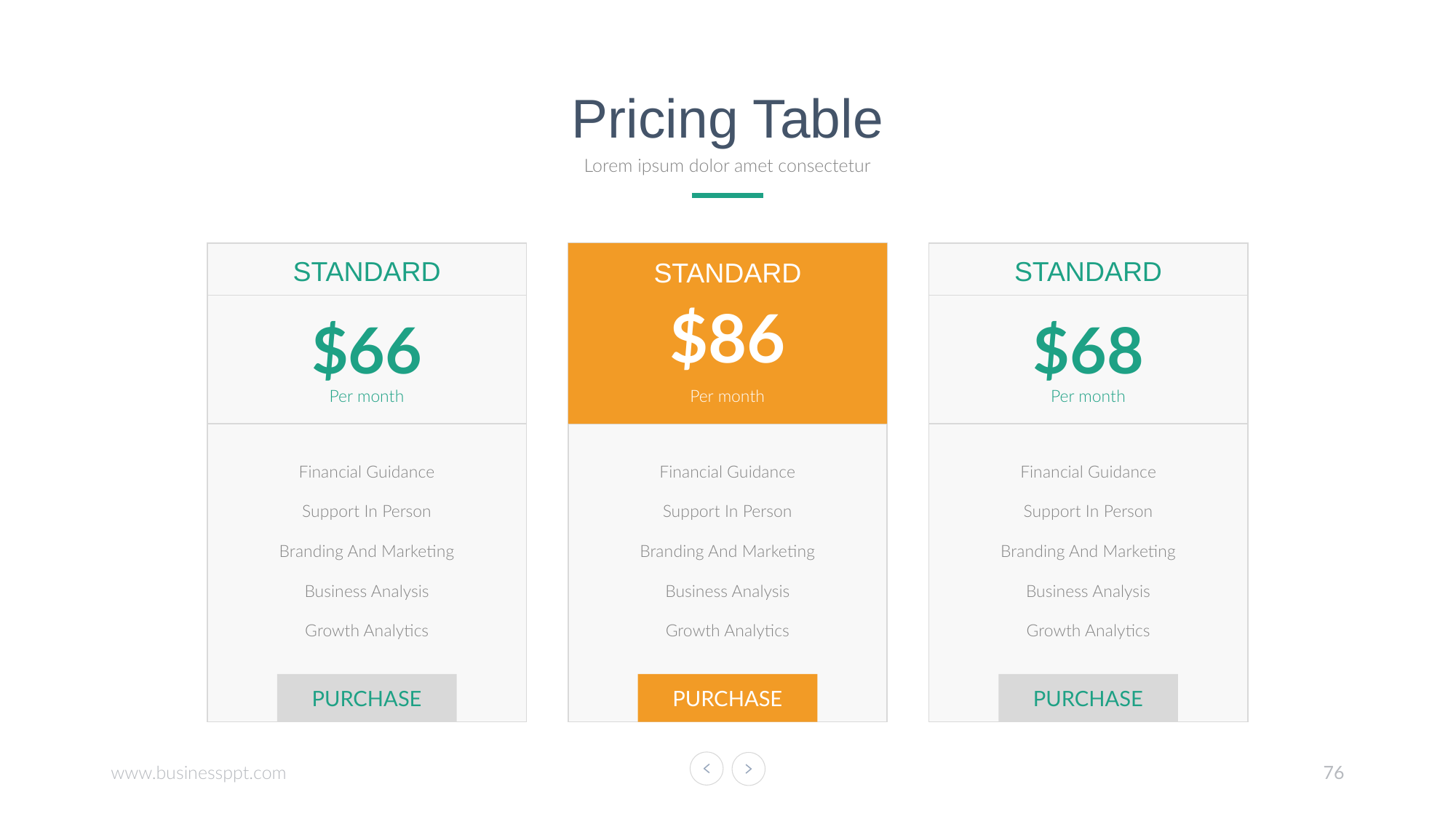

Pricing Table
Lorem ipsum dolor amet consectetur

STANDARD
$66
Per month
Financial Guidance
Support In Person
Branding And Marketing
Business Analysis
Growth Analytics

PURCHASE

STANDARD
$86
Per month
Financial Guidance
Support In Person
Branding And Marketing
Business Analysis
Growth Analytics

PURCHASE

STANDARD
$68
Per month
Financial Guidance
Support In Person
Branding And Marketing
Business Analysis
Growth Analytics

PURCHASE
www.businessppt.com
76